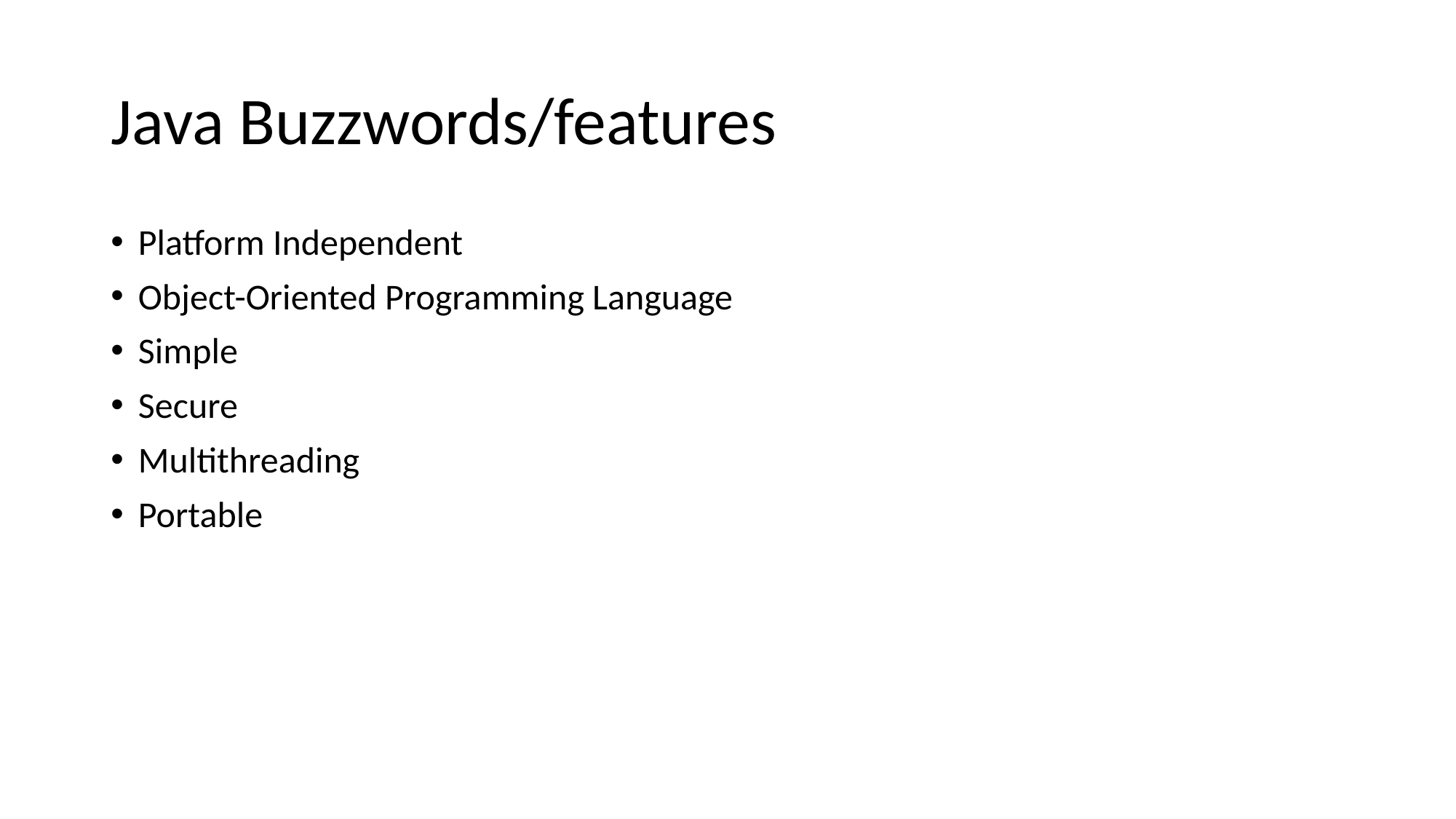

# Java Buzzwords/features
Platform Independent
Object-Oriented Programming Language
Simple
Secure
Multithreading
Portable